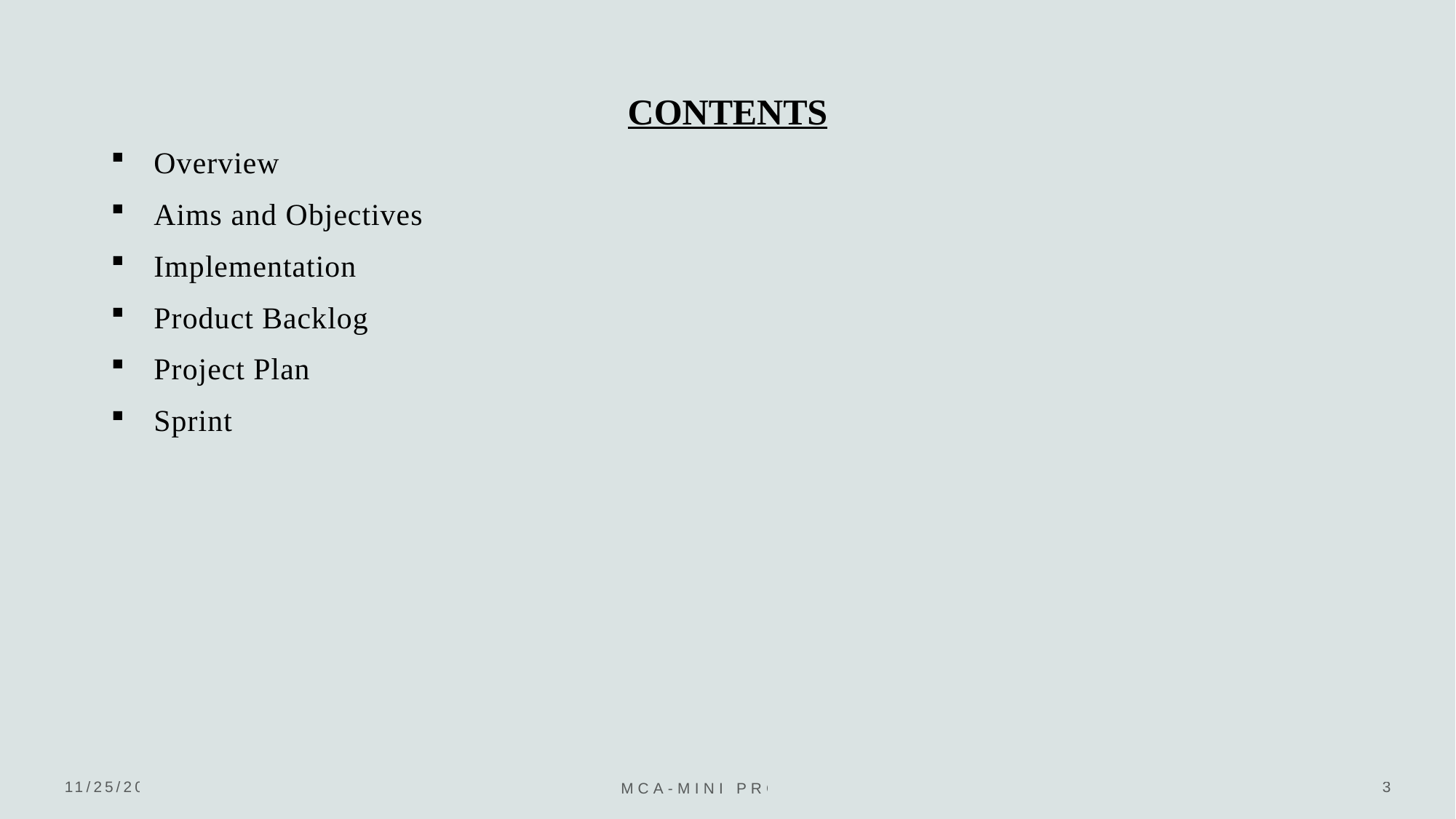

# CONTENTS
Overview
Aims and Objectives
Implementation
Product Backlog
Project Plan
Sprint

11/25/2023
3
MCA-Mini Project